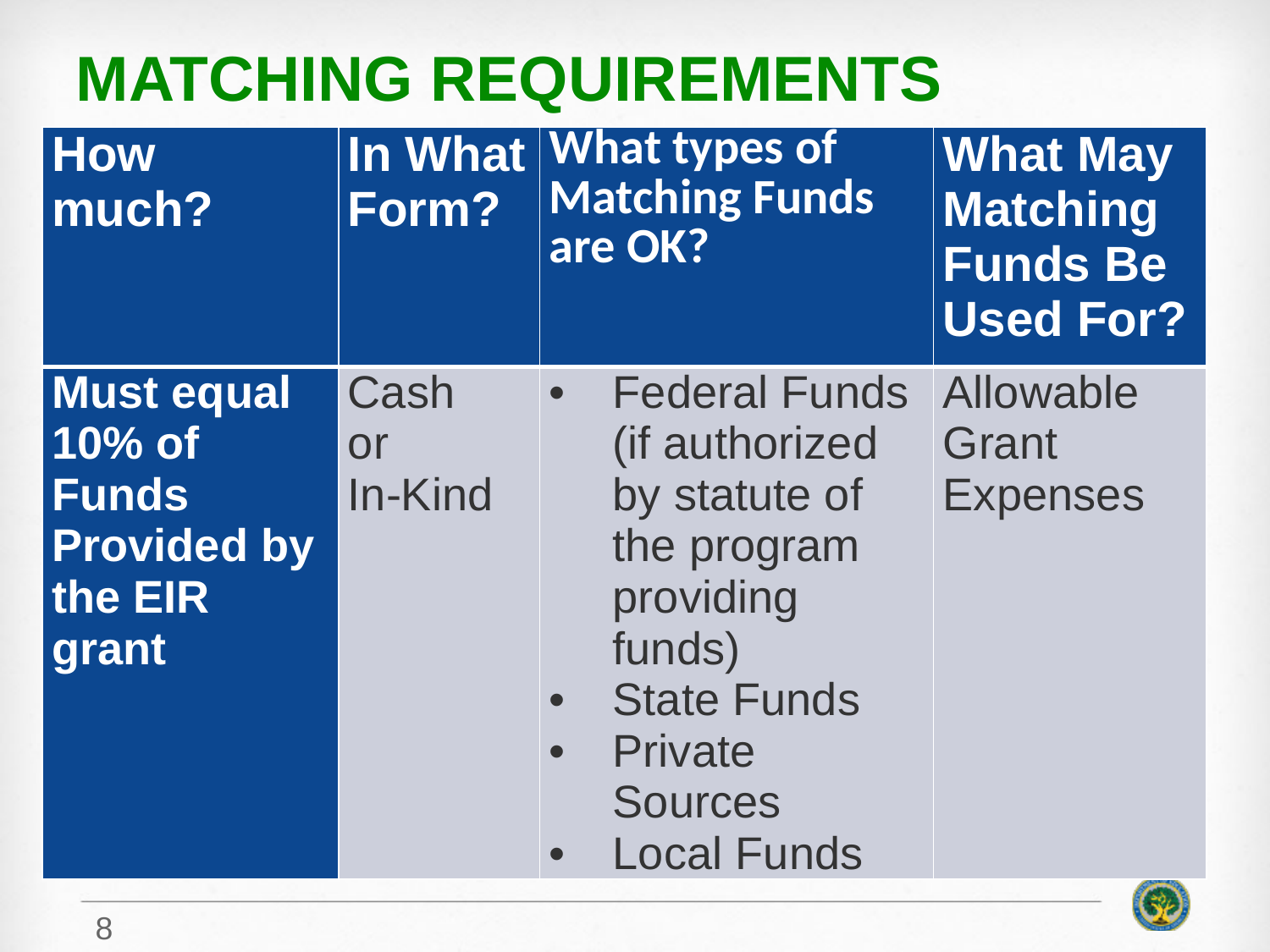

# Matching Requirements
| How much? | In What Form? | What types of Matching Funds are OK? | What May Matching Funds Be Used For? |
| --- | --- | --- | --- |
| Must equal 10% of Funds Provided by the EIR grant | Cash or In-Kind | Federal Funds (if authorized by statute of the program providing funds) State Funds Private Sources Local Funds | Allowable Grant Expenses |

8